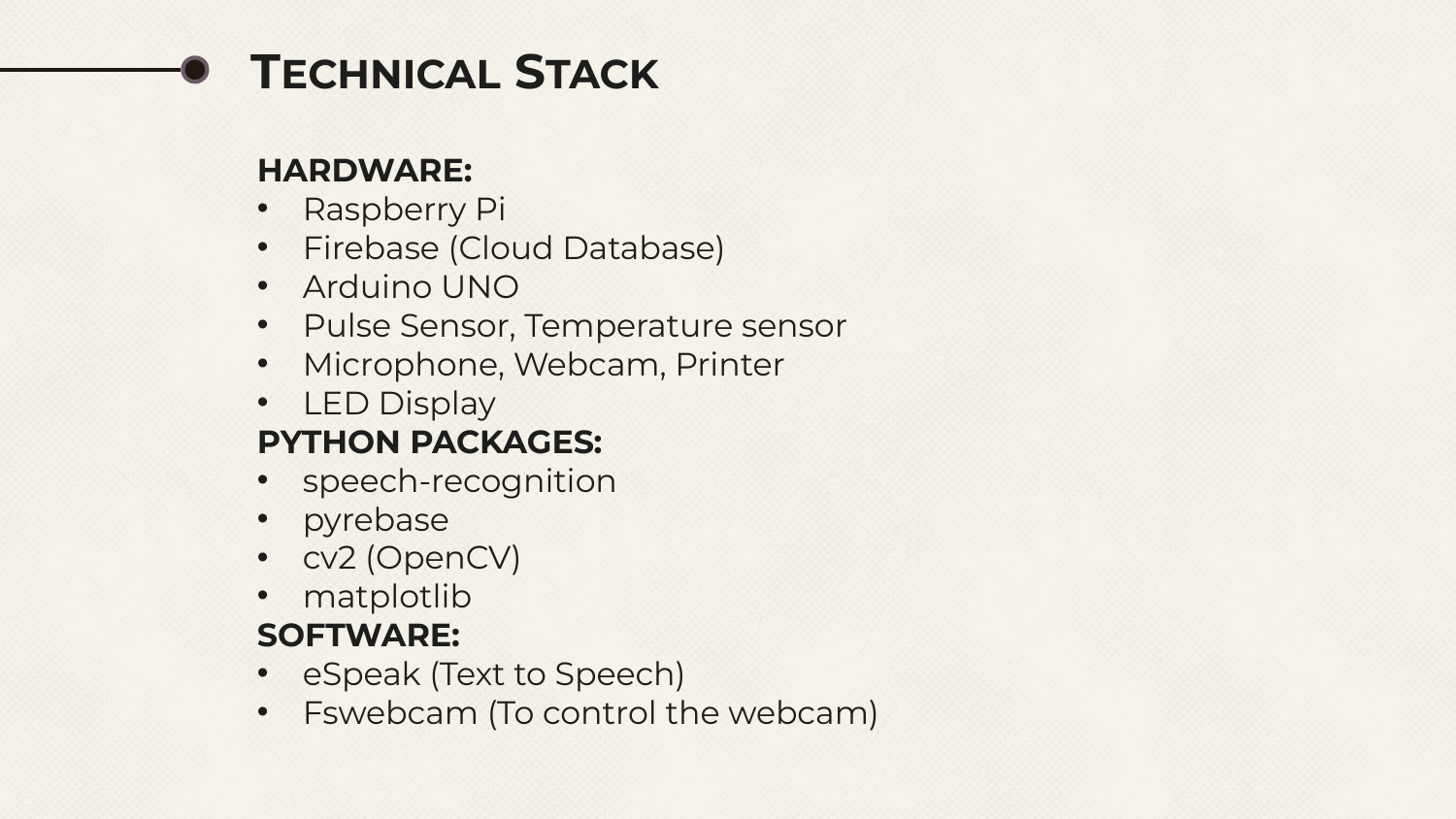

TECHNICAL STACK

HARDWARE:
Raspberry Pi
Firebase (Cloud Database)
Arduino UNO
Pulse Sensor, Temperature sensor
Microphone, Webcam, Printer
LED Display
PYTHON PACKAGES:
speech-recognition
pyrebase
cv2 (OpenCV)
matplotlib
SOFTWARE:
eSpeak (Text to Speech)
Fswebcam (To control the webcam)